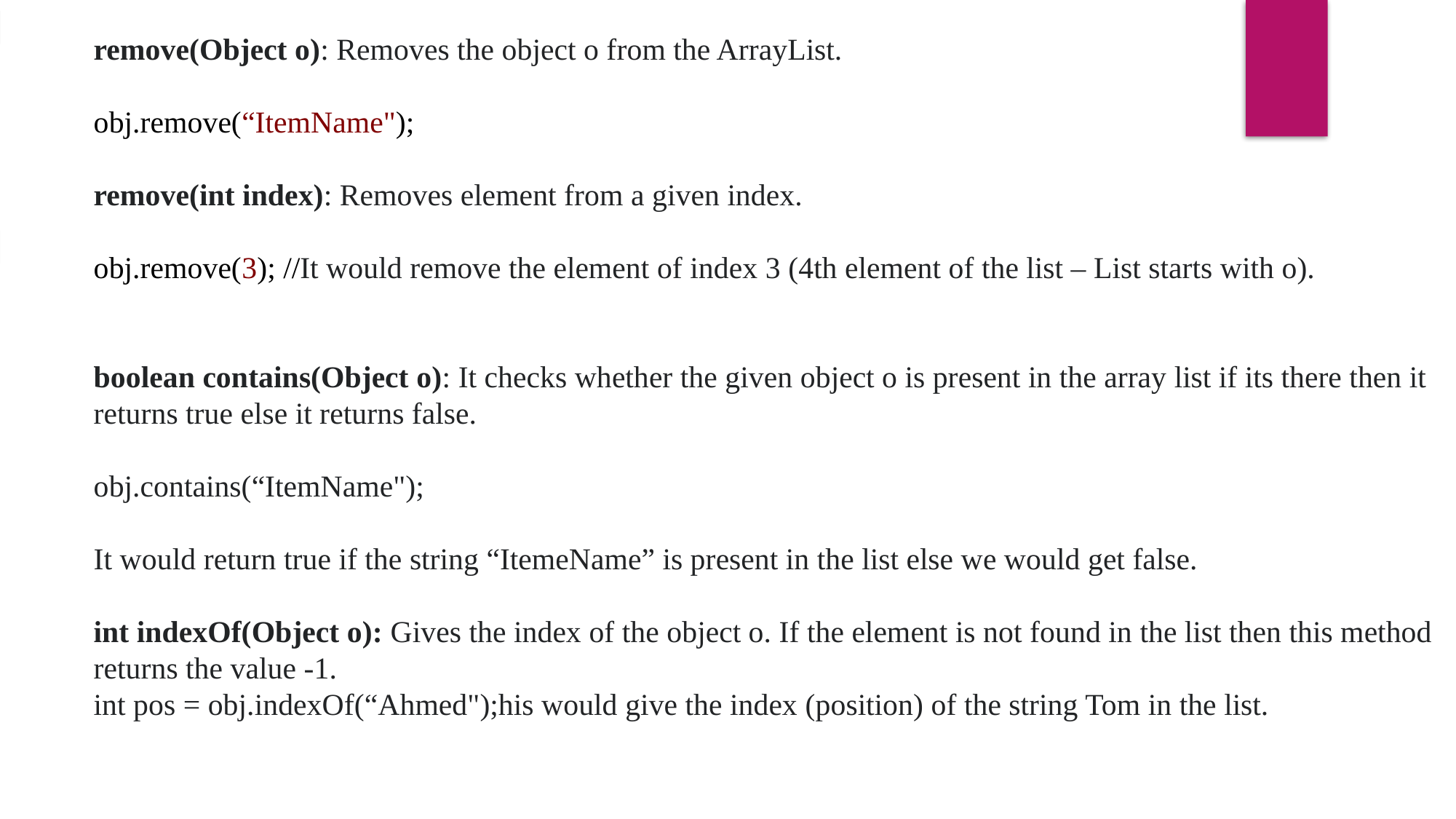

remove(Object o): Removes the object o from the ArrayList.

obj.remove(“ItemName");

remove(int index): Removes element from a given index.

obj.remove(3); //It would remove the element of index 3 (4th element of the list – List starts with o).

boolean contains(Object o): It checks whether the given object o is present in the array list if its there then it returns true else it returns false.

obj.contains(“ItemName");

It would return true if the string “ItemeName” is present in the list else we would get false.

int indexOf(Object o): Gives the index of the object o. If the element is not found in the list then this method returns the value -1.
int pos = obj.indexOf(“Ahmed");his would give the index (position) of the string Tom in the list.